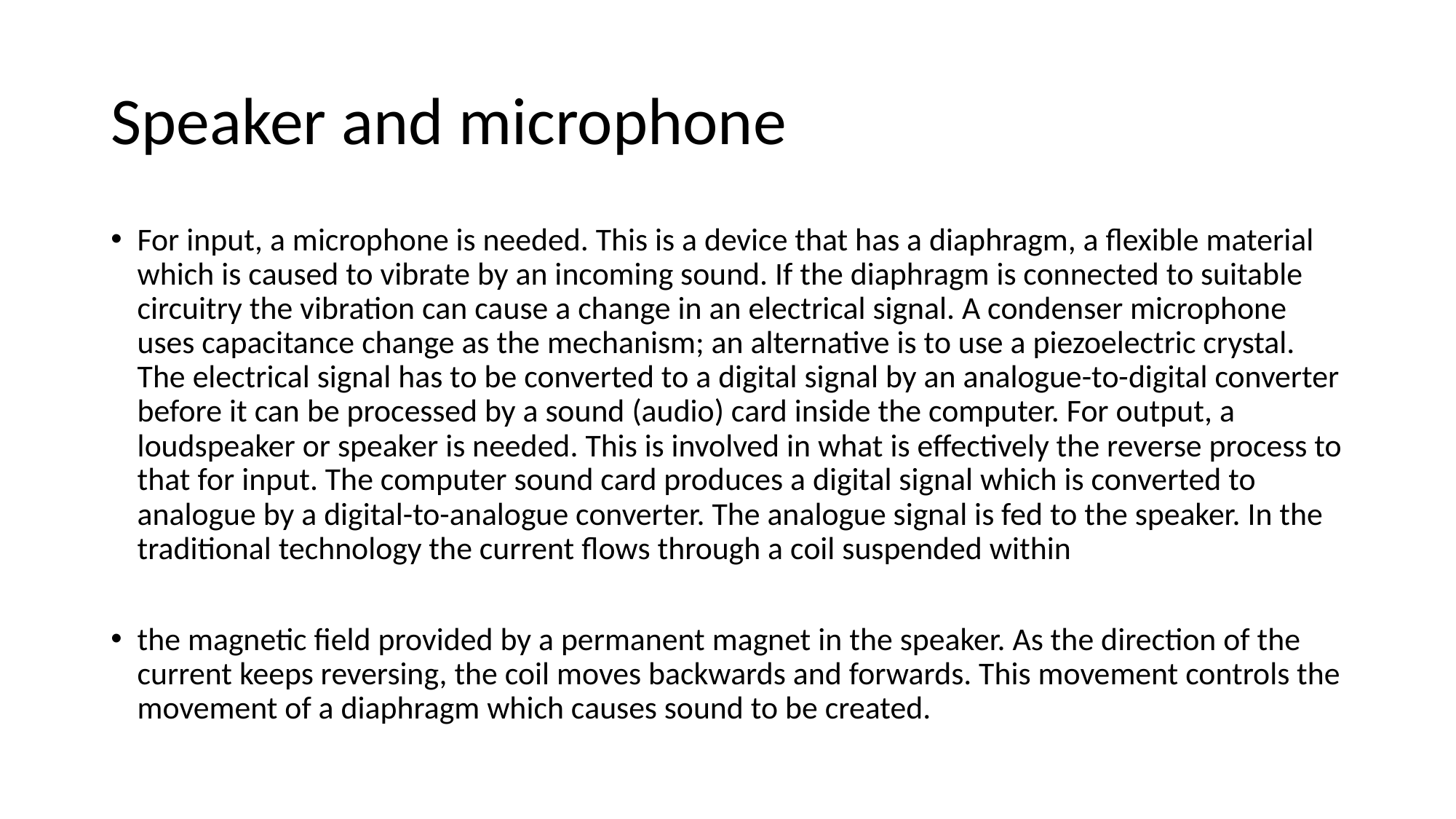

# Speaker and microphone
For input, a microphone is needed. This is a device that has a diaphragm, a flexible material which is caused to vibrate by an incoming sound. If the diaphragm is connected to suitable circuitry the vibration can cause a change in an electrical signal. A condenser microphone uses capacitance change as the mechanism; an alternative is to use a piezoelectric crystal. The electrical signal has to be converted to a digital signal by an analogue-to-digital converter before it can be processed by a sound (audio) card inside the computer. For output, a loudspeaker or speaker is needed. This is involved in what is effectively the reverse process to that for input. The computer sound card produces a digital signal which is converted to analogue by a digital-to-analogue converter. The analogue signal is fed to the speaker. In the traditional technology the current flows through a coil suspended within

the magnetic field provided by a permanent magnet in the speaker. As the direction of the current keeps reversing, the coil moves backwards and forwards. This movement controls the movement of a diaphragm which causes sound to be created.